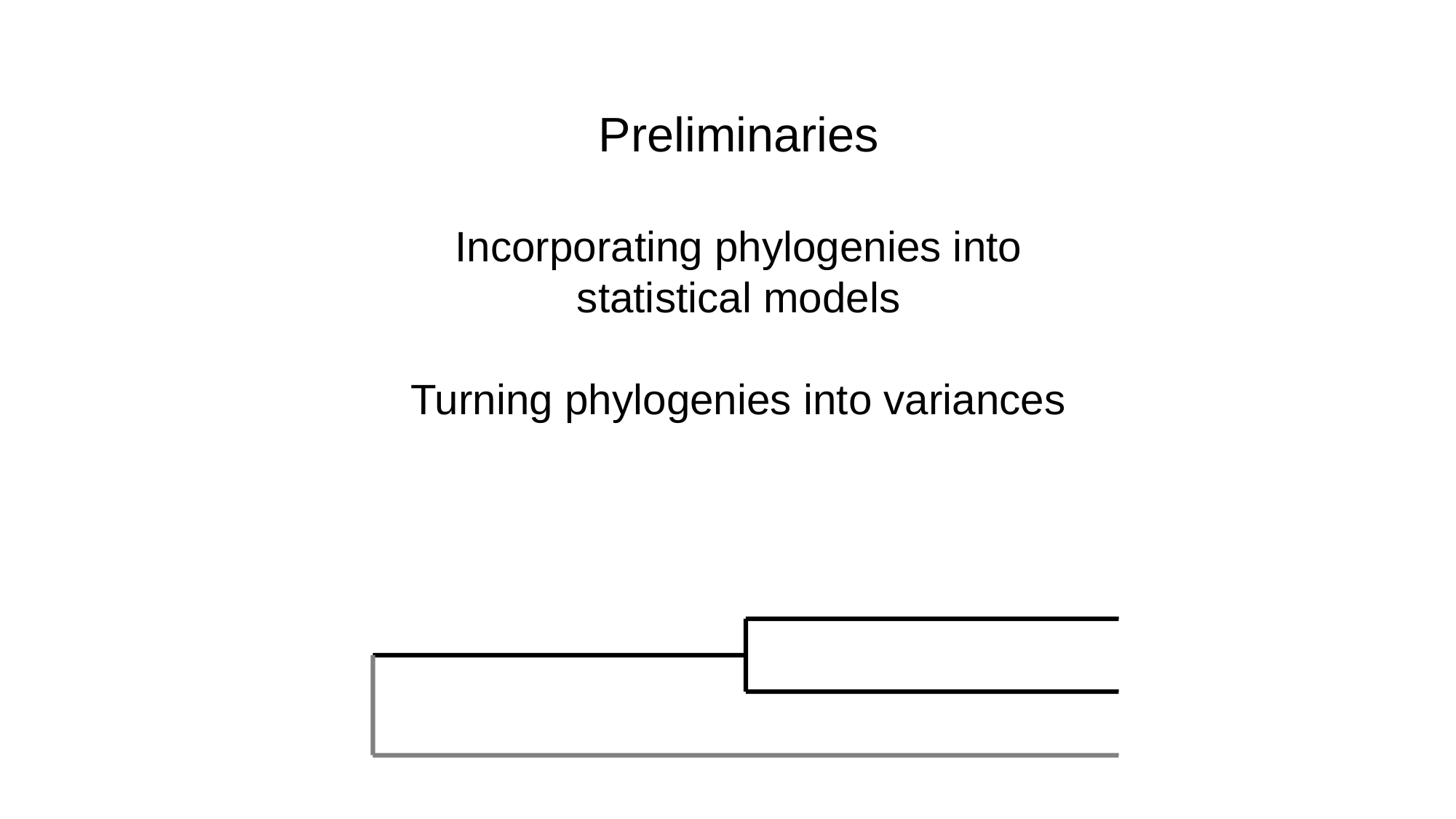

Preliminaries

Incorporating phylogenies into statistical models

Turning phylogenies into variances